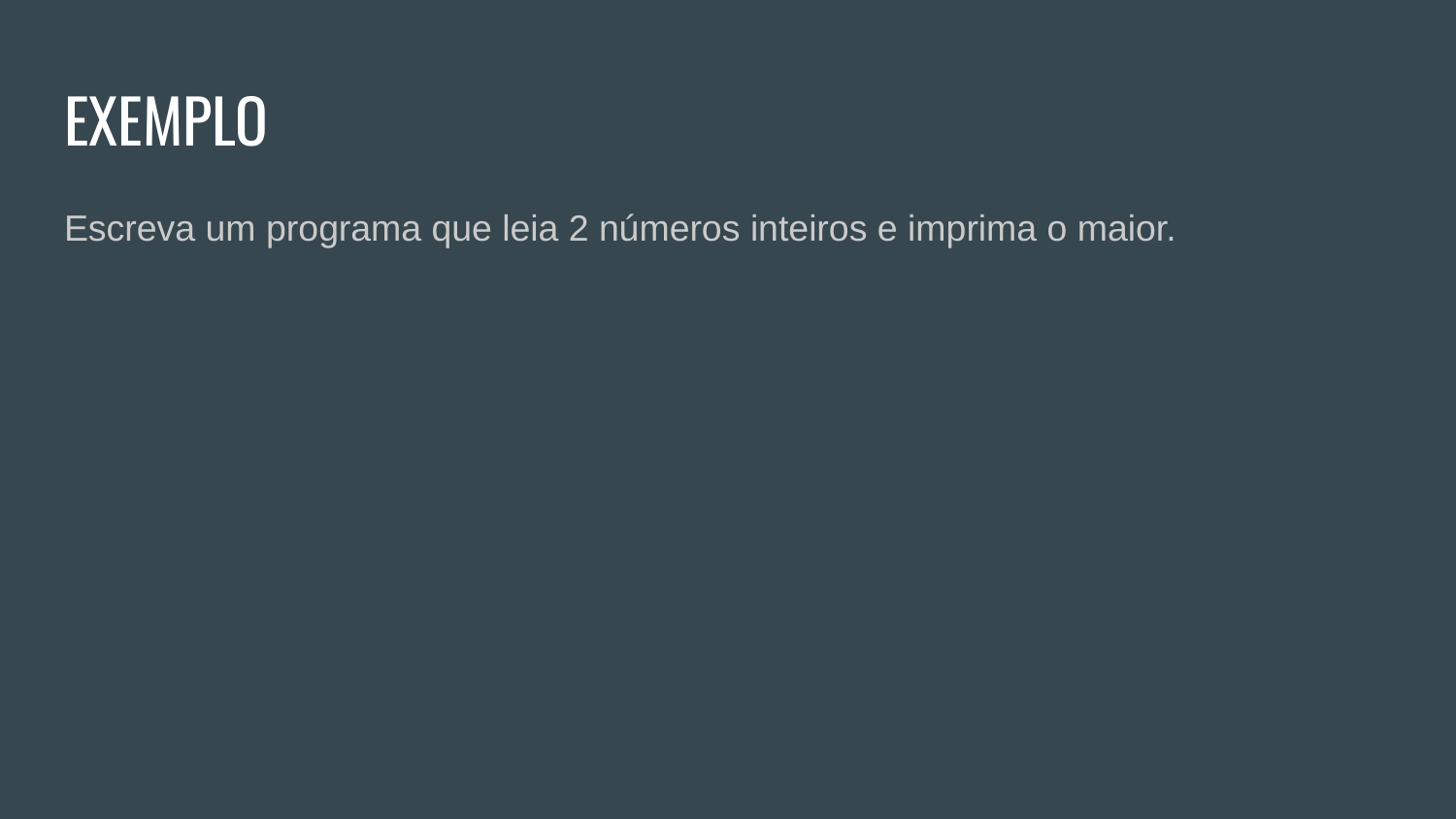

# EXEMPLO
Escreva um programa que leia 2 números inteiros e imprima o maior.